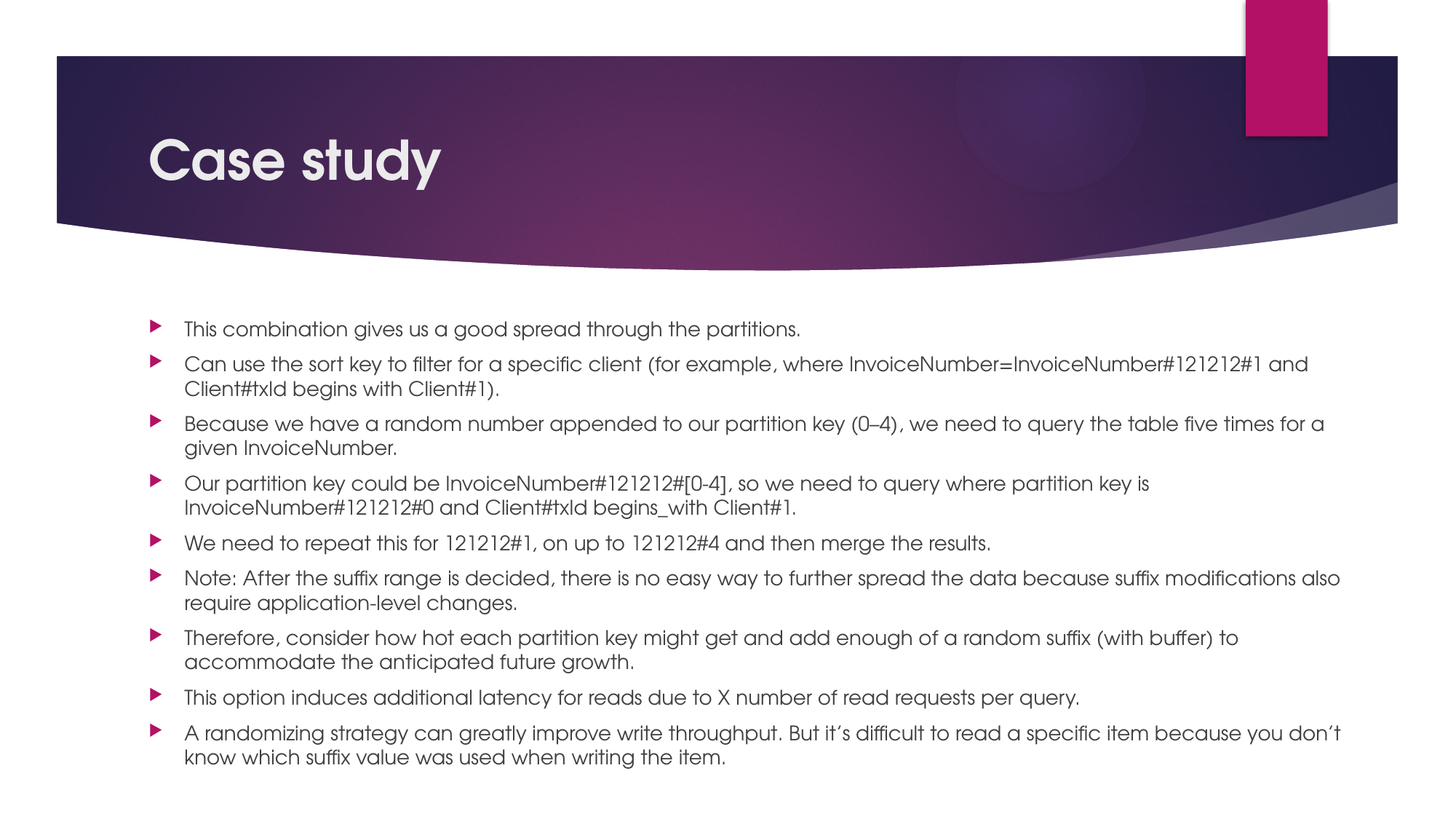

# Case study
This combination gives us a good spread through the partitions.
Can use the sort key to filter for a specific client (for example, where InvoiceNumber=InvoiceNumber#121212#1 and Client#txId begins with Client#1).
Because we have a random number appended to our partition key (0–4), we need to query the table five times for a given InvoiceNumber.
Our partition key could be InvoiceNumber#121212#[0-4], so we need to query where partition key is InvoiceNumber#121212#0 and Client#txId begins_with Client#1.
We need to repeat this for 121212#1, on up to 121212#4 and then merge the results.
Note: After the suffix range is decided, there is no easy way to further spread the data because suffix modifications also require application-level changes.
Therefore, consider how hot each partition key might get and add enough of a random suffix (with buffer) to accommodate the anticipated future growth.
This option induces additional latency for reads due to X number of read requests per query.
A randomizing strategy can greatly improve write throughput. But it’s difficult to read a specific item because you don’t know which suffix value was used when writing the item.